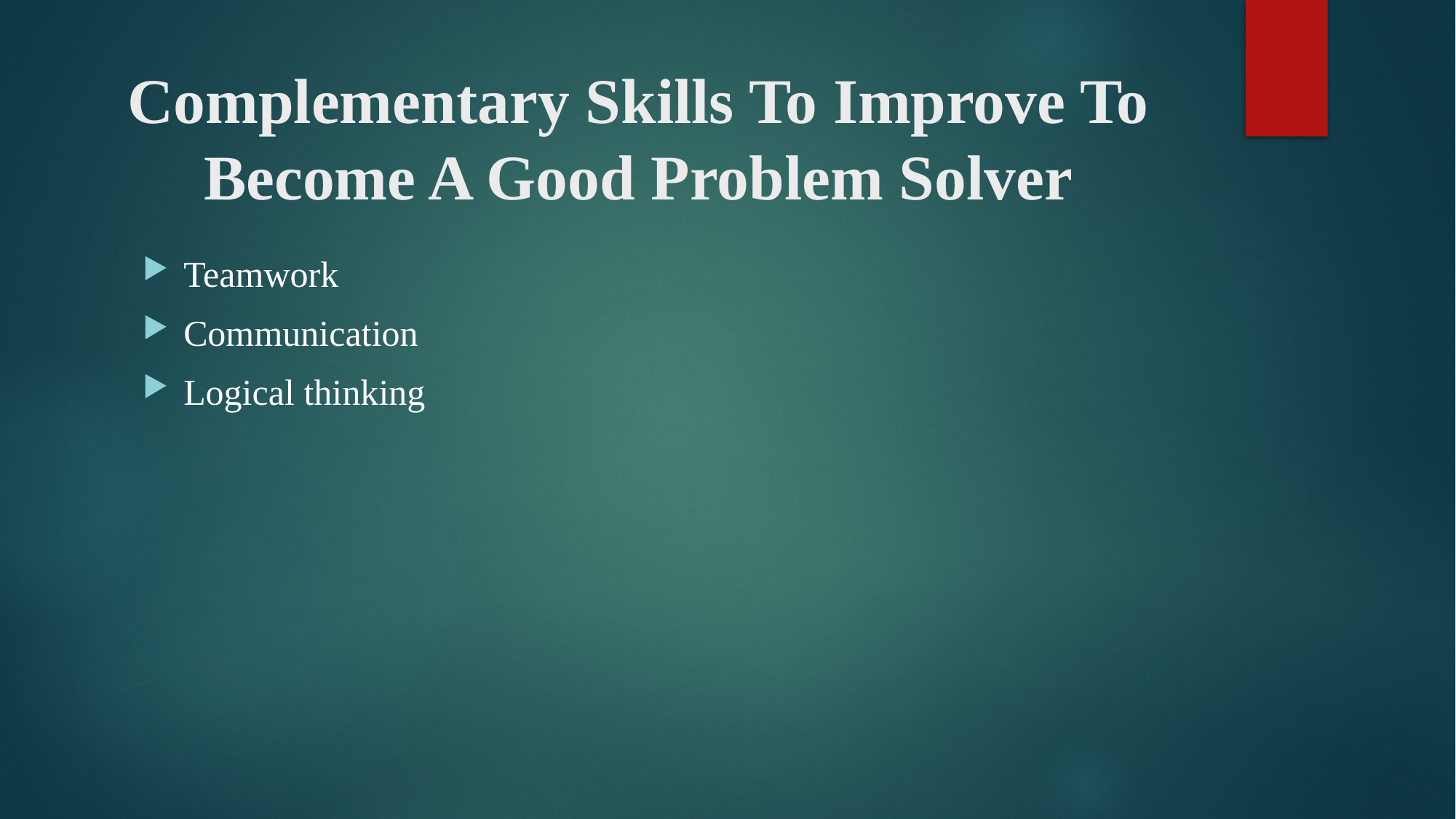

# Complementary Skills To Improve To Become A Good Problem Solver
Teamwork
Communication
Logical thinking